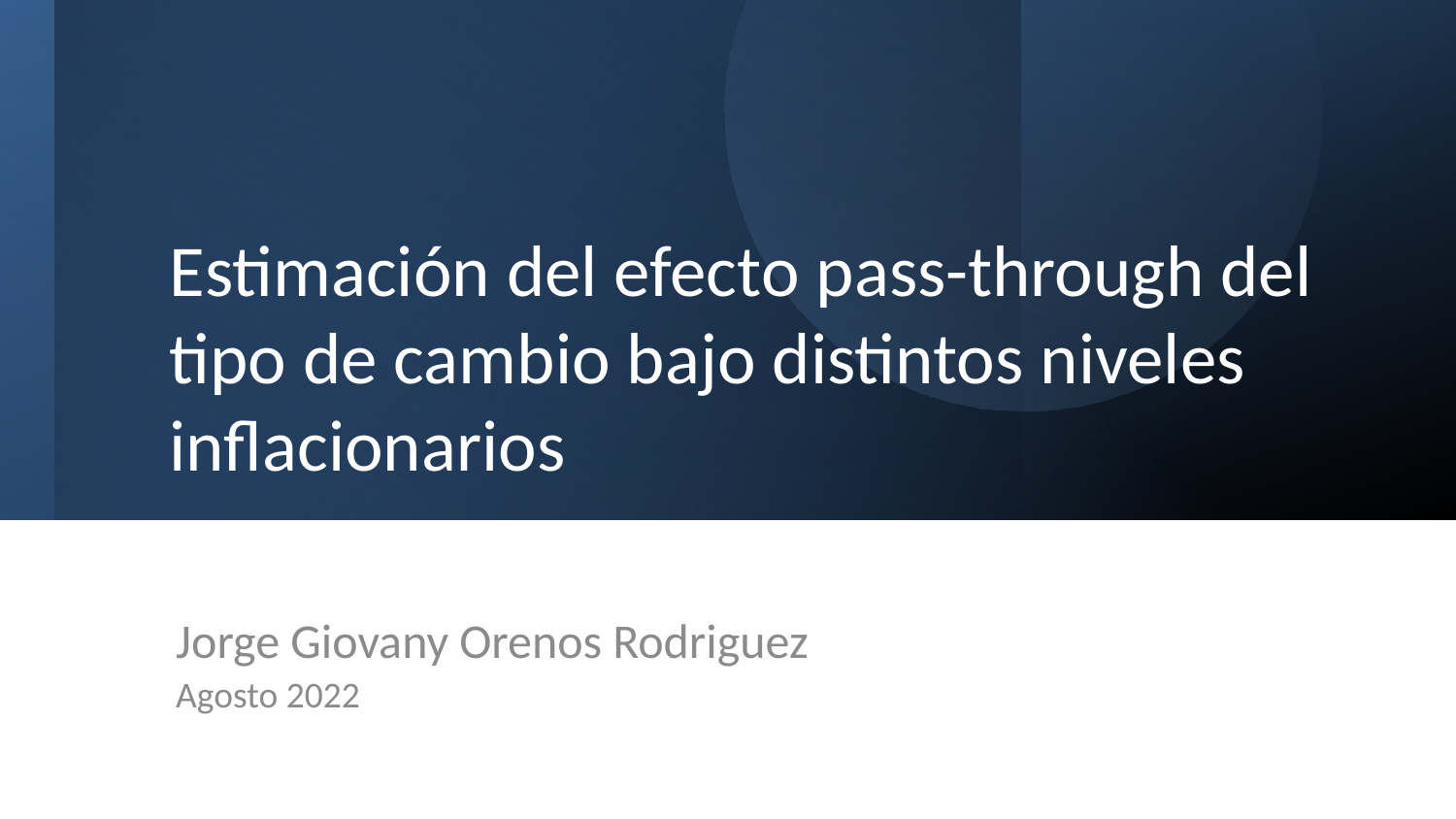

# Estimación del efecto pass-through del tipo de cambio bajo distintos niveles inflacionarios
Jorge Giovany Orenos Rodriguez
Agosto 2022